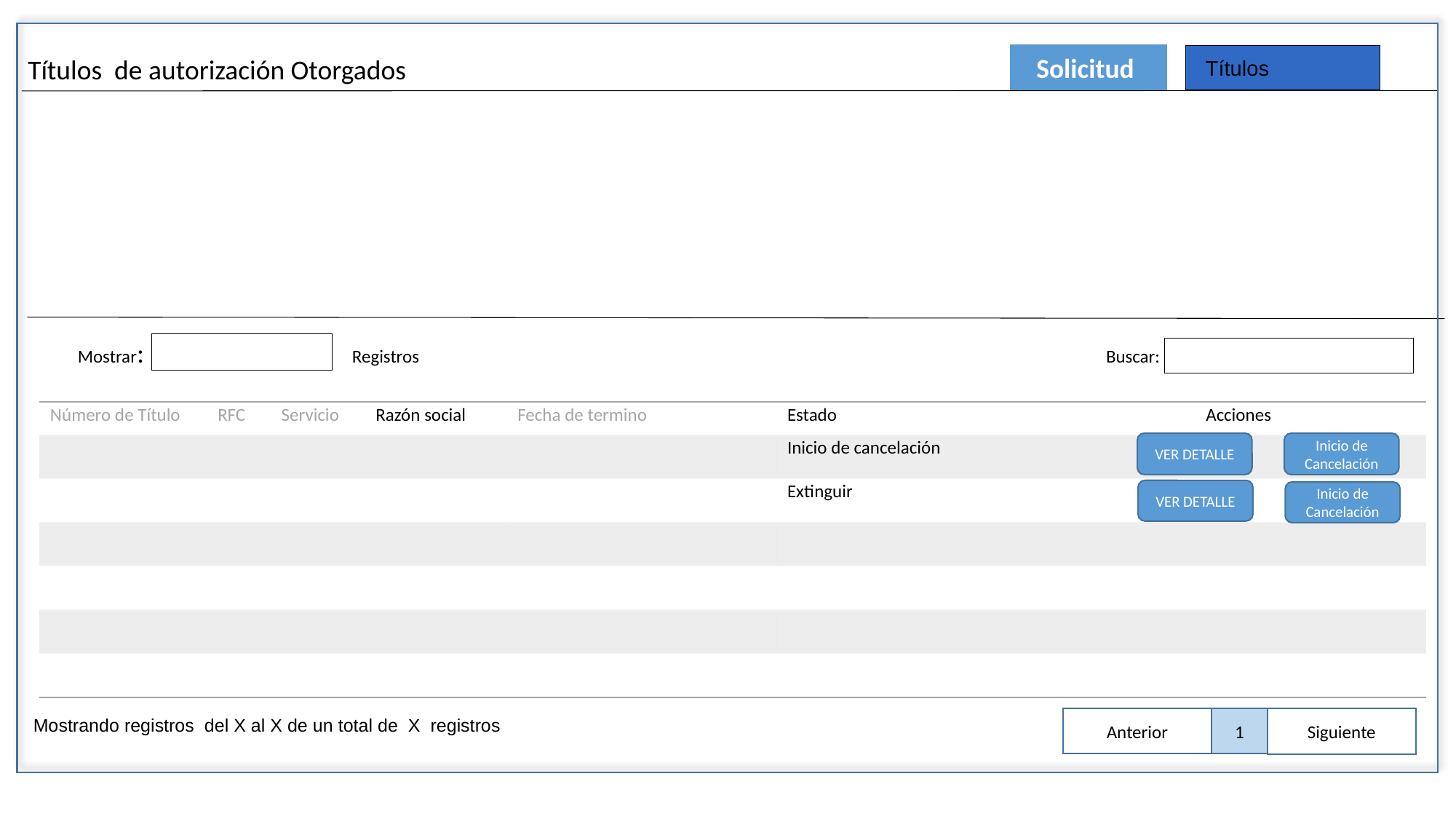

Solicitud
Títulos  de autorización Otorgados

Mostrar:
Buscar:
Registros
| Número de Título RFC | Servicio | Razón social | Fecha de termino | Estado | Acciones |
| --- | --- | --- | --- | --- | --- |
|  |  |  |  | Inicio de cancelación |  |
|  |  |  |  | Extinguir |  |
|  |  |  |  |  |  |
|  |  |  |  |  |  |
|  |  |  |  |  |  |
|  |  |  |  |  |  |
VER DETALLE
Inicio de Cancelación
VER DETALLE
Inicio de Cancelación
Mostrando registros  del X al X de un total de  X  registros
Anterior
1
Siguiente